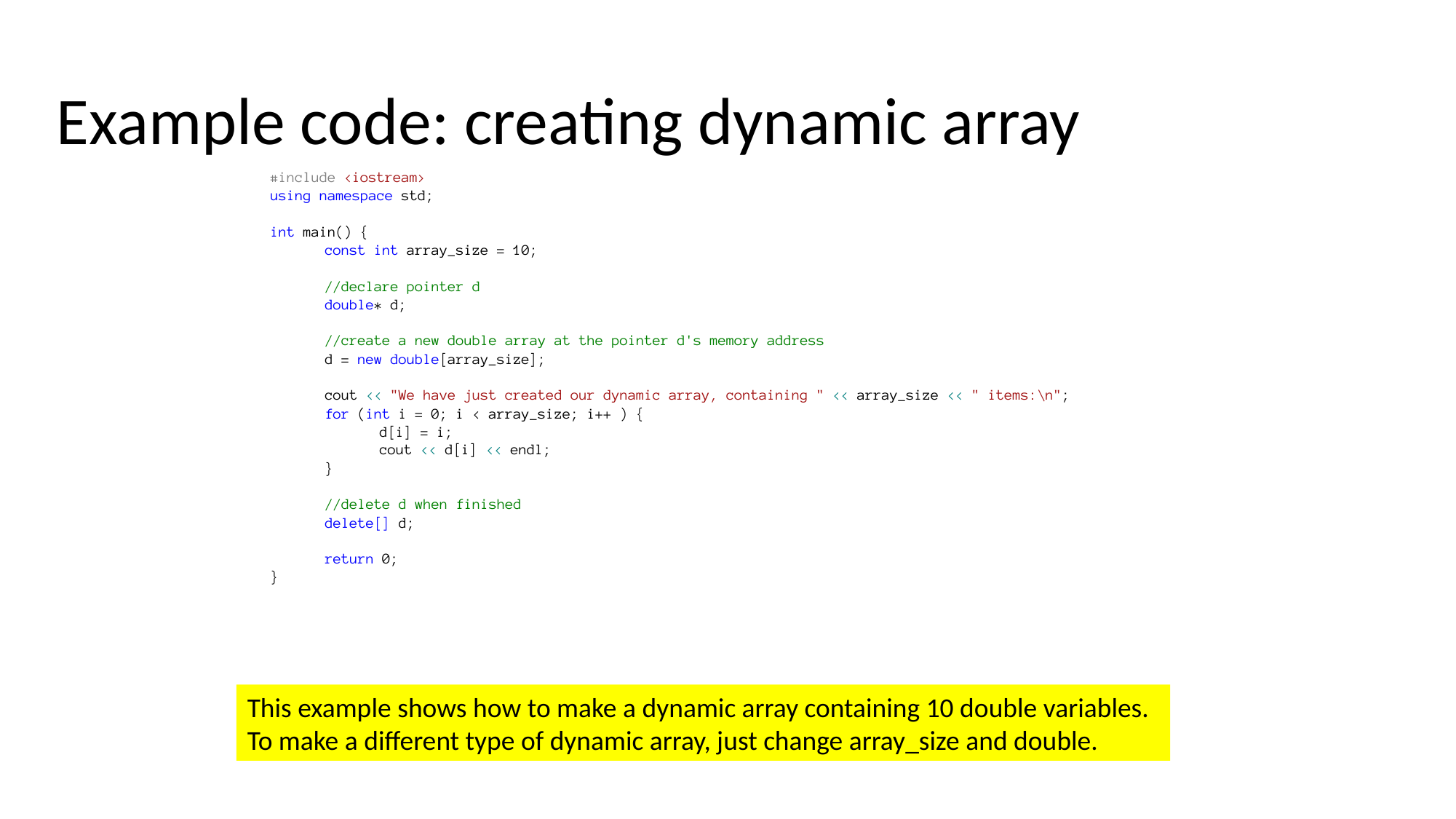

# Example code: creating dynamic array
#include <iostream>
using namespace std;

int main() {
const int array_size = 10;

//declare pointer d
double* d;

//create a new double array at the pointer d's memory address
d = new double[array_size];

cout << "We have just created our dynamic array, containing " << array_size << " items:\n";
for (int i = 0; i < array_size; i++ ) {
d[i] = i;
cout << d[i] << endl;
}

//delete d when finished
delete[] d;

return 0;
}
This example shows how to make a dynamic array containing 10 double variables.  To make a different type of dynamic array, just change array_size and double.